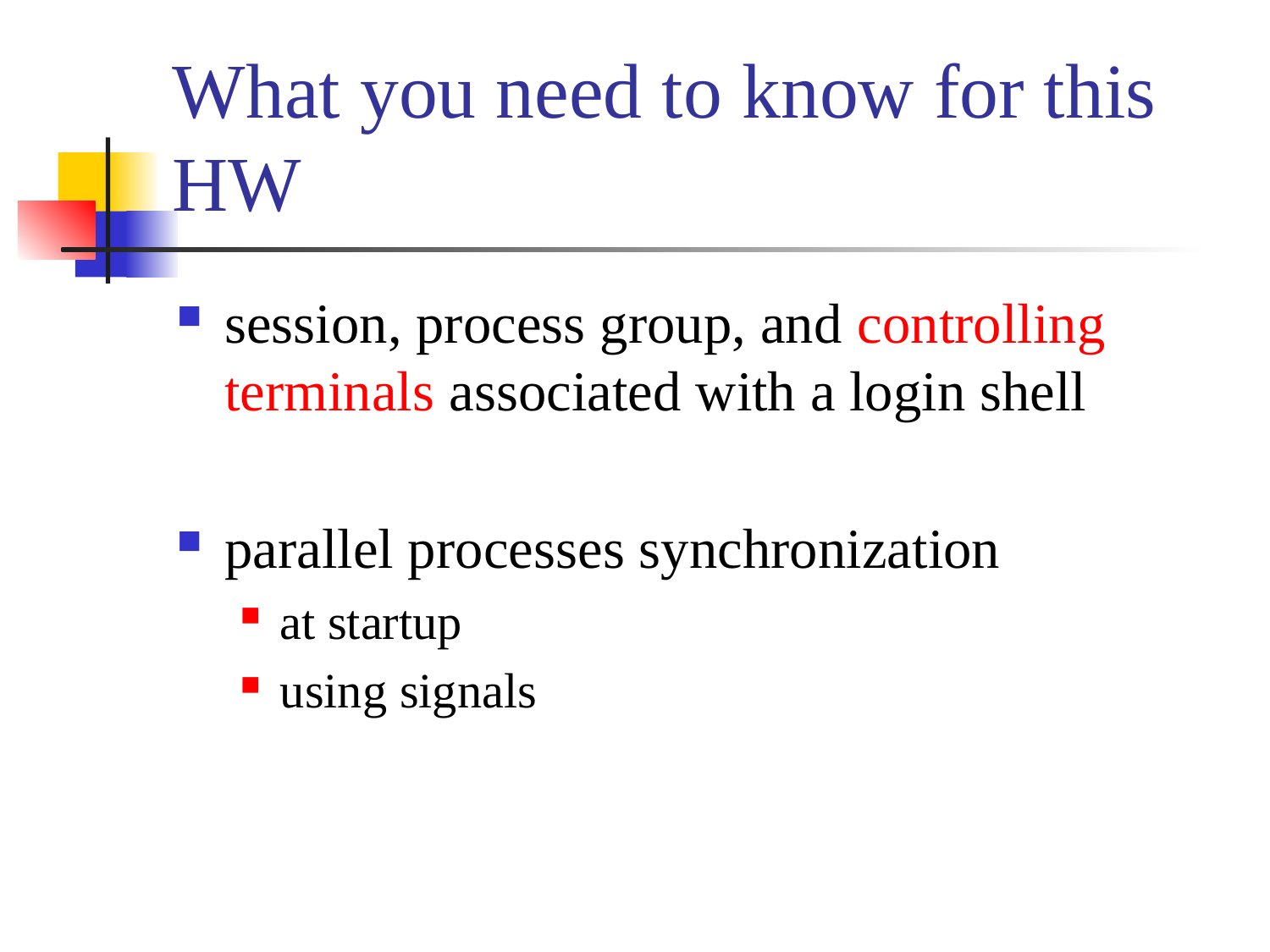

# What you need to know for this HW
session, process group, and controlling terminals associated with a login shell

parallel processes synchronization
at startup
using signals